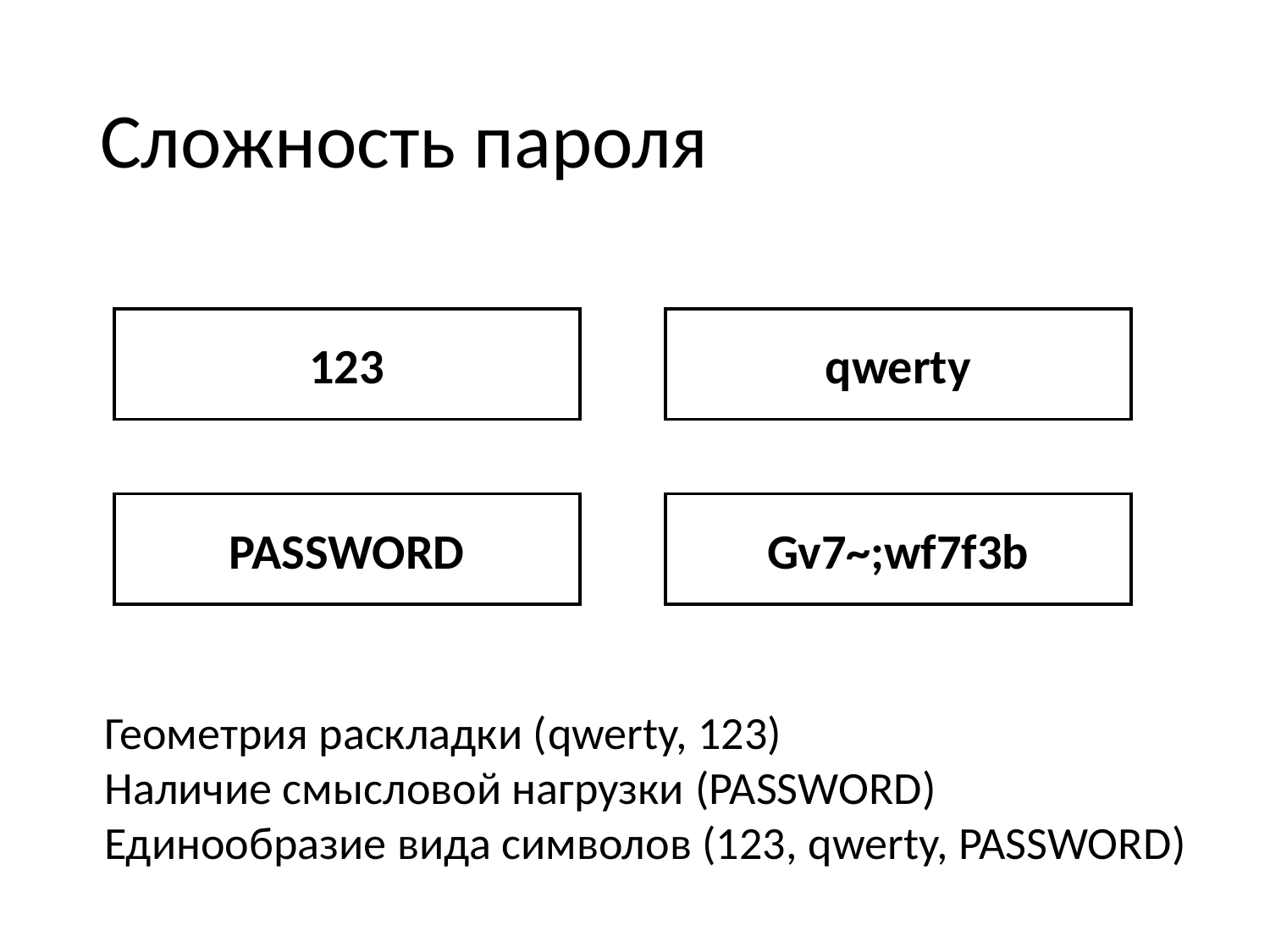

# Сложность пароля
123
qwerty
PASSWORD
Gv7~;wf7f3b
Геометрия раскладки (qwerty, 123)
Наличие смысловой нагрузки (PASSWORD)
Единообразие вида символов (123, qwerty, PASSWORD)